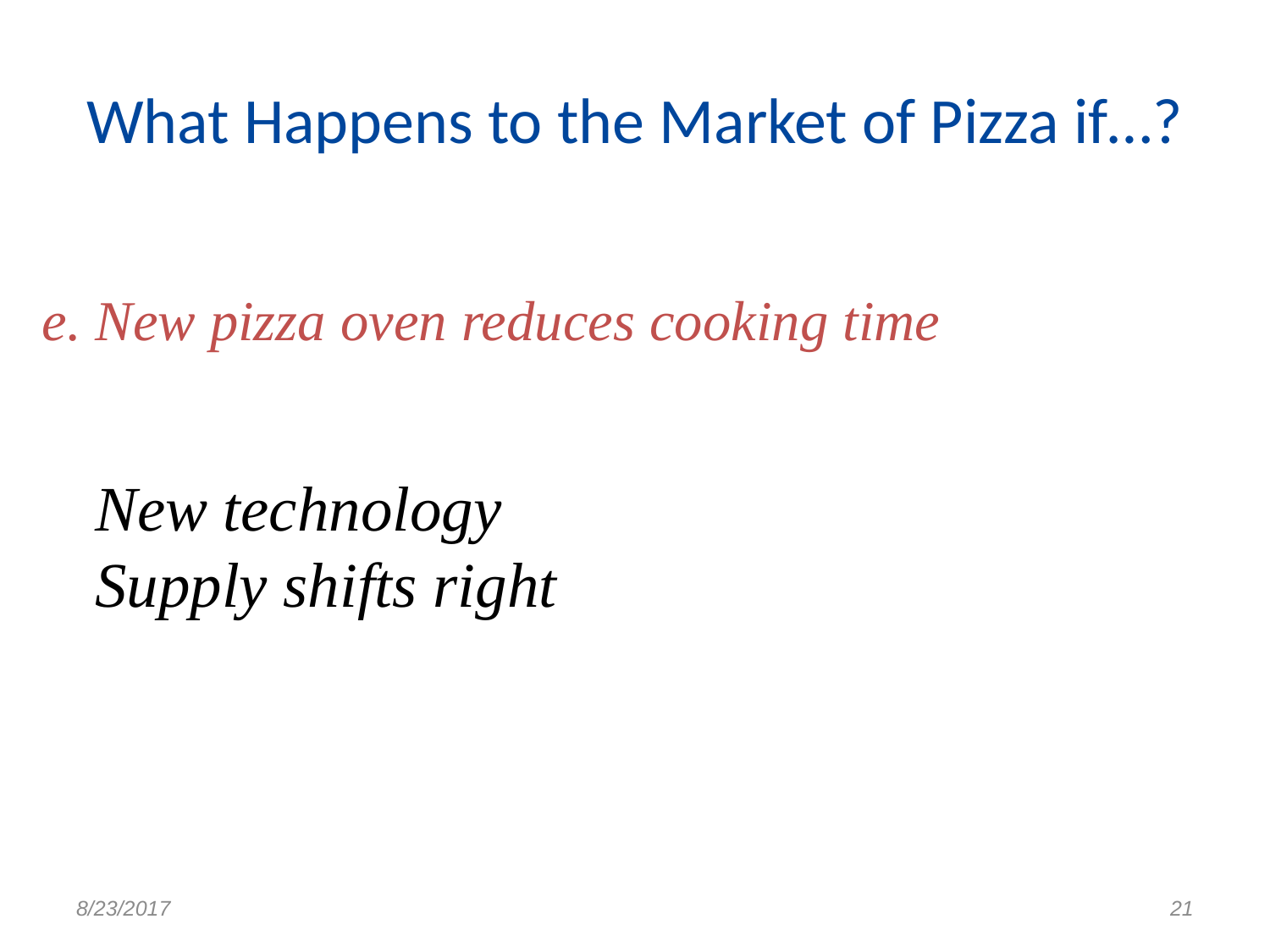

# What Happens to the Market of Pizza if…?
e. New pizza oven reduces cooking time
New technology
Supply shifts right
8/23/2017
21